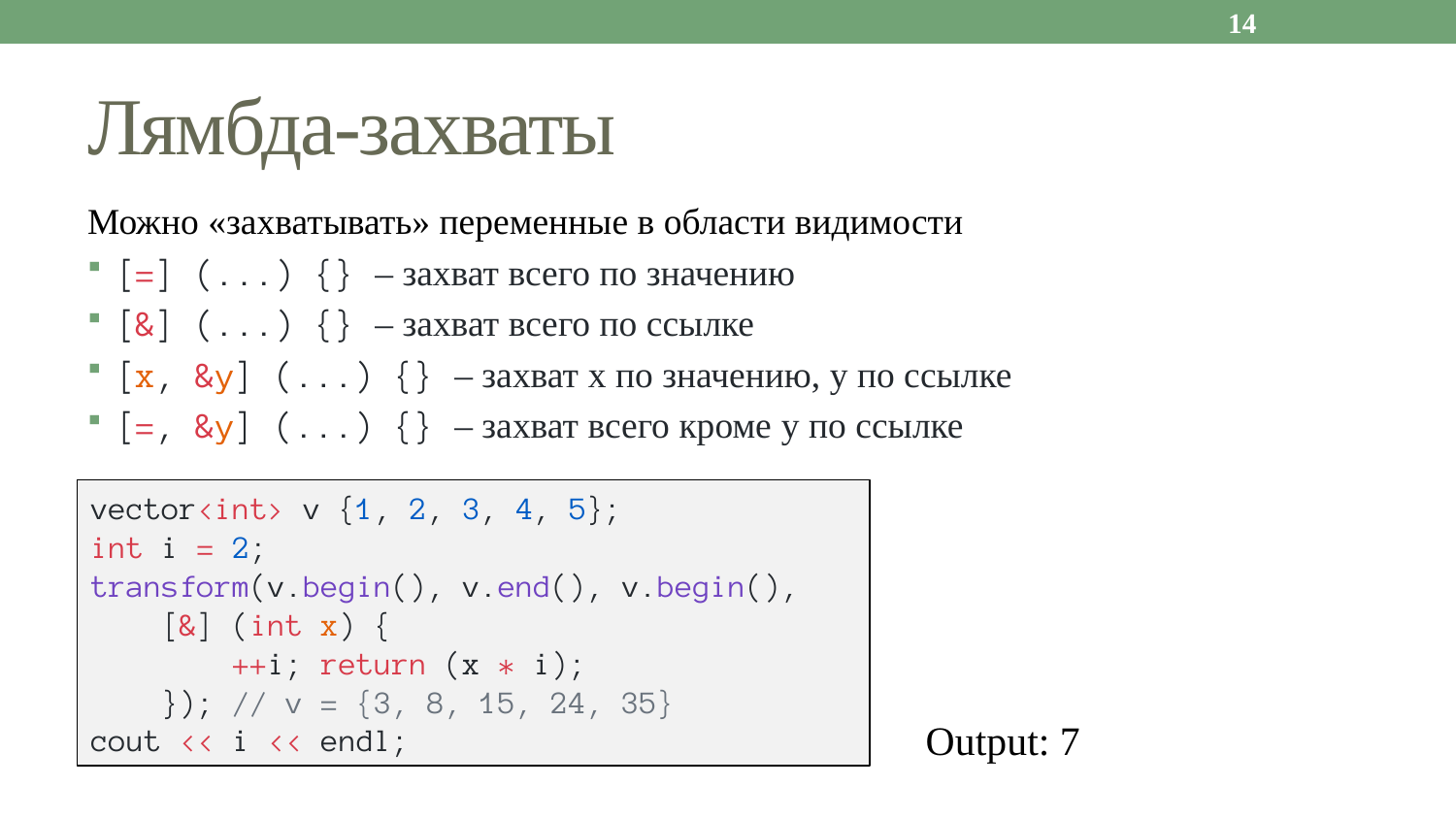

14
# Лямбда-захваты
Можно «захватывать» переменные в области видимости
[=] (...) {} – захват всего по значению
[&] (...) {} – захват всего по ссылке
[x, &y] (...) {} – захват x по значению, y по ссылке
[=, &y] (...) {} – захват всего кроме y по ссылке

vector<int> v {1, 2, 3, 4, 5};
int i = 2;
transform(v.begin(), v.end(), v.begin(),
    [&] (int x) {
        ++i; return (x * i);
    }); // v = {3, 8, 15, 24, 35}
cout << i << endl;
Output: 7